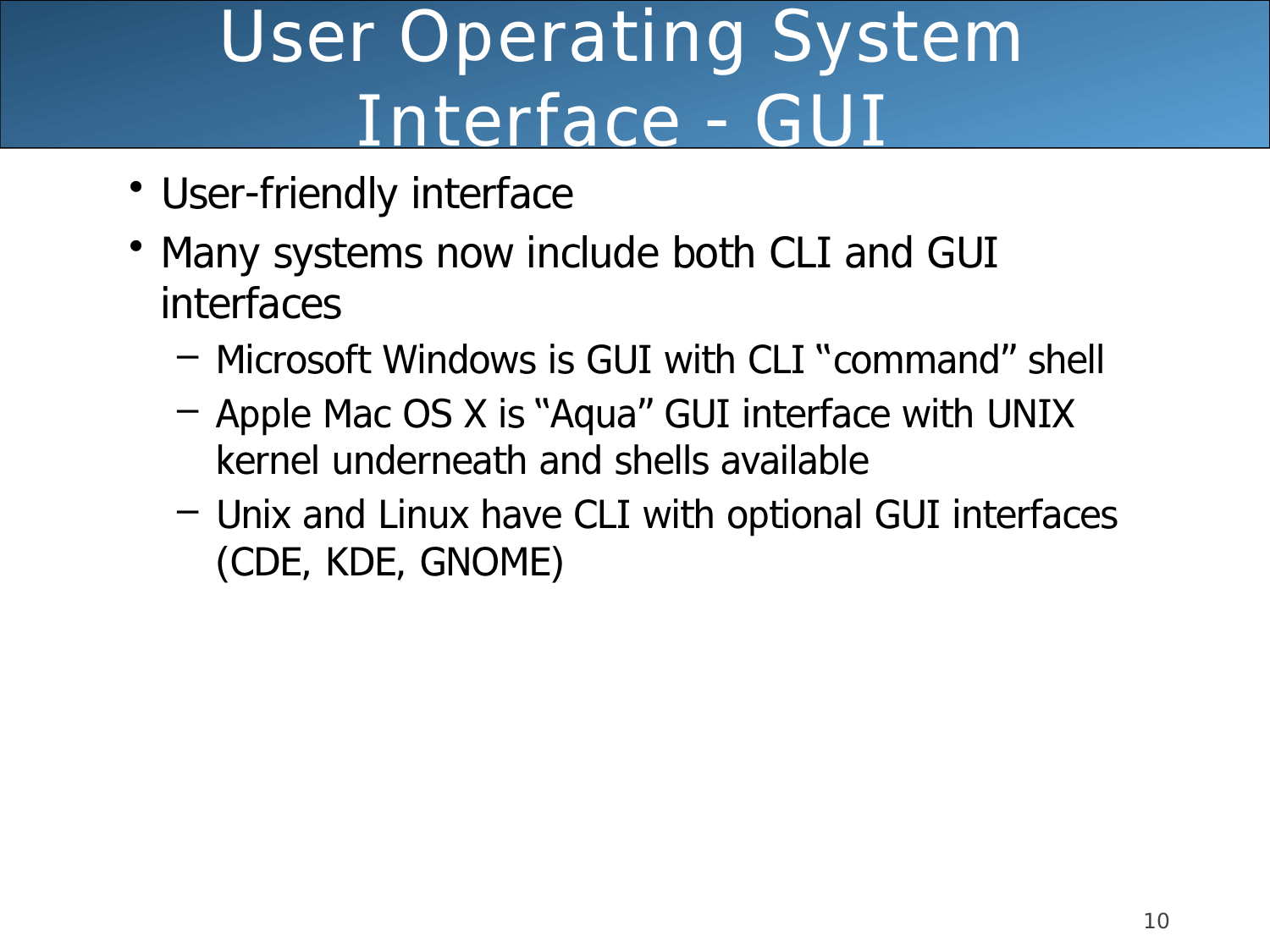

# User Operating System Interface - GUI
User-friendly interface
Many systems now include both CLI and GUI interfaces
Microsoft Windows is GUI with CLI “command” shell
Apple Mac OS X is “Aqua” GUI interface with UNIX kernel underneath and shells available
Unix and Linux have CLI with optional GUI interfaces (CDE, KDE, GNOME)